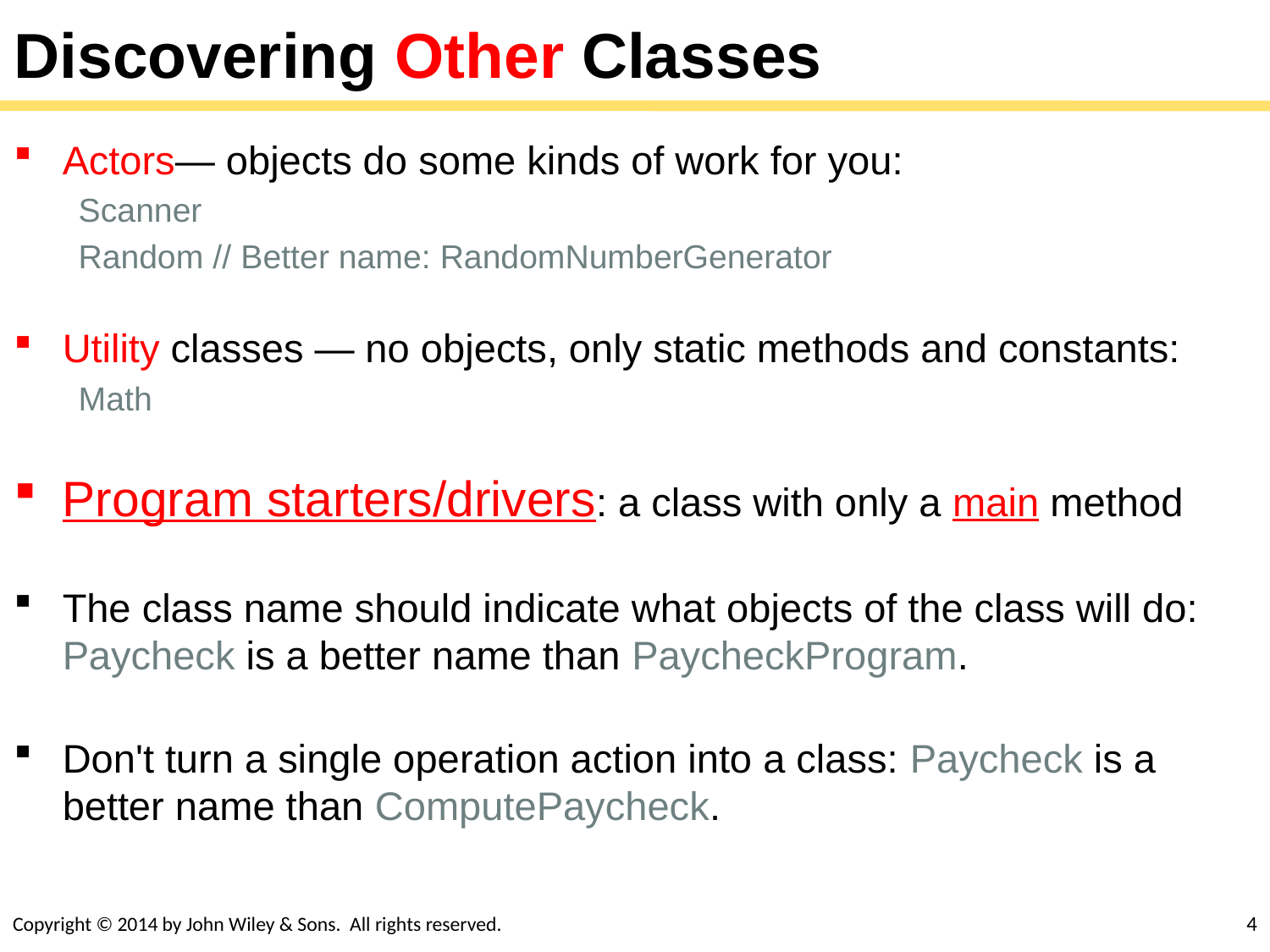

# Discovering Other Classes
Actors— objects do some kinds of work for you:
Scanner
Random // Better name: RandomNumberGenerator
Utility classes — no objects, only static methods and constants:
Math
Program starters/drivers: a class with only a main method
The class name should indicate what objects of the class will do: Paycheck is a better name than PaycheckProgram.
Don't turn a single operation action into a class: Paycheck is a better name than ComputePaycheck.